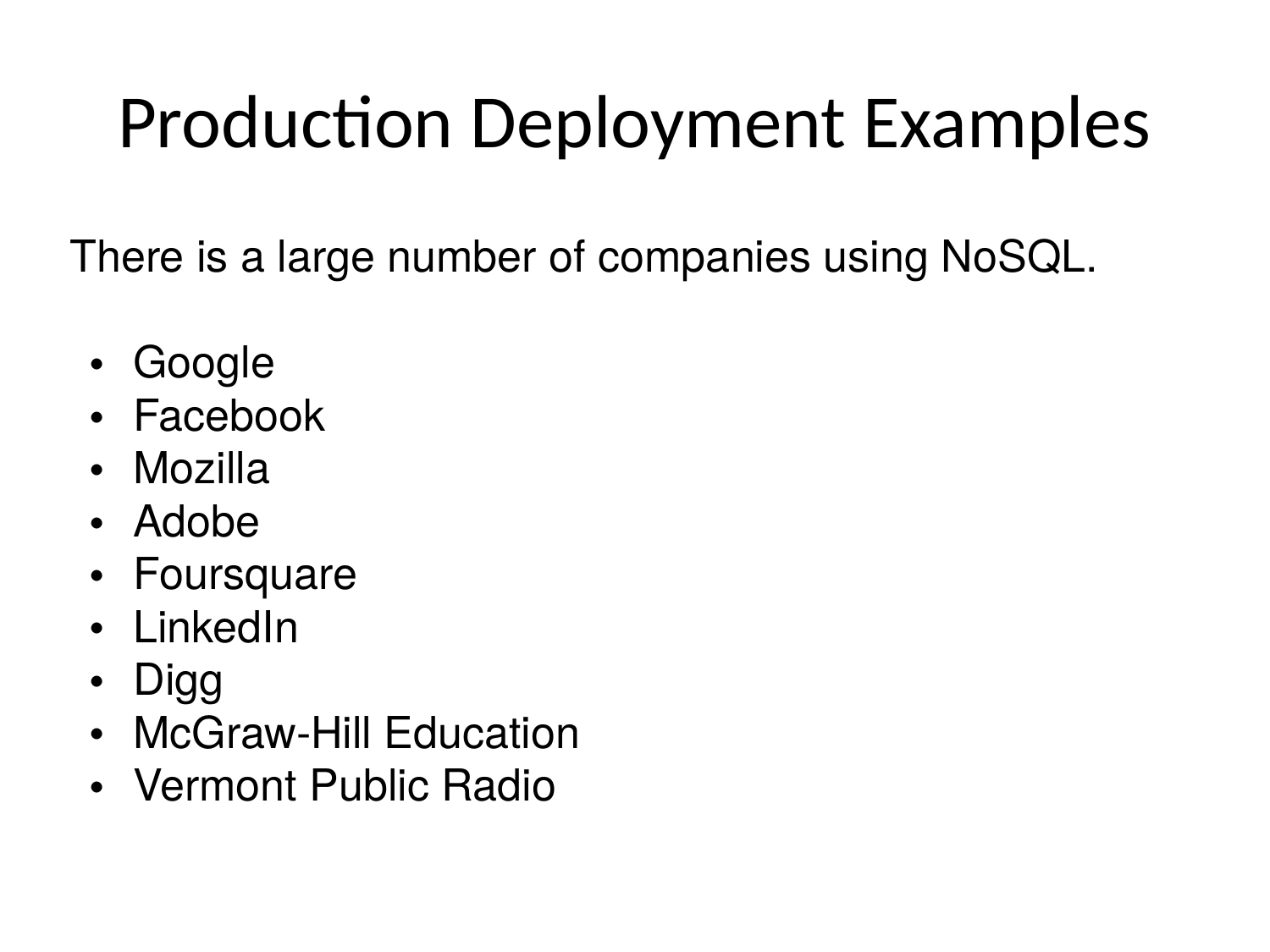

# Production Deployment Examples
There is a large number of companies using NoSQL.

Google
Facebook
Mozilla
Adobe
Foursquare
LinkedIn
Digg
McGraw-Hill Education
Vermont Public Radio